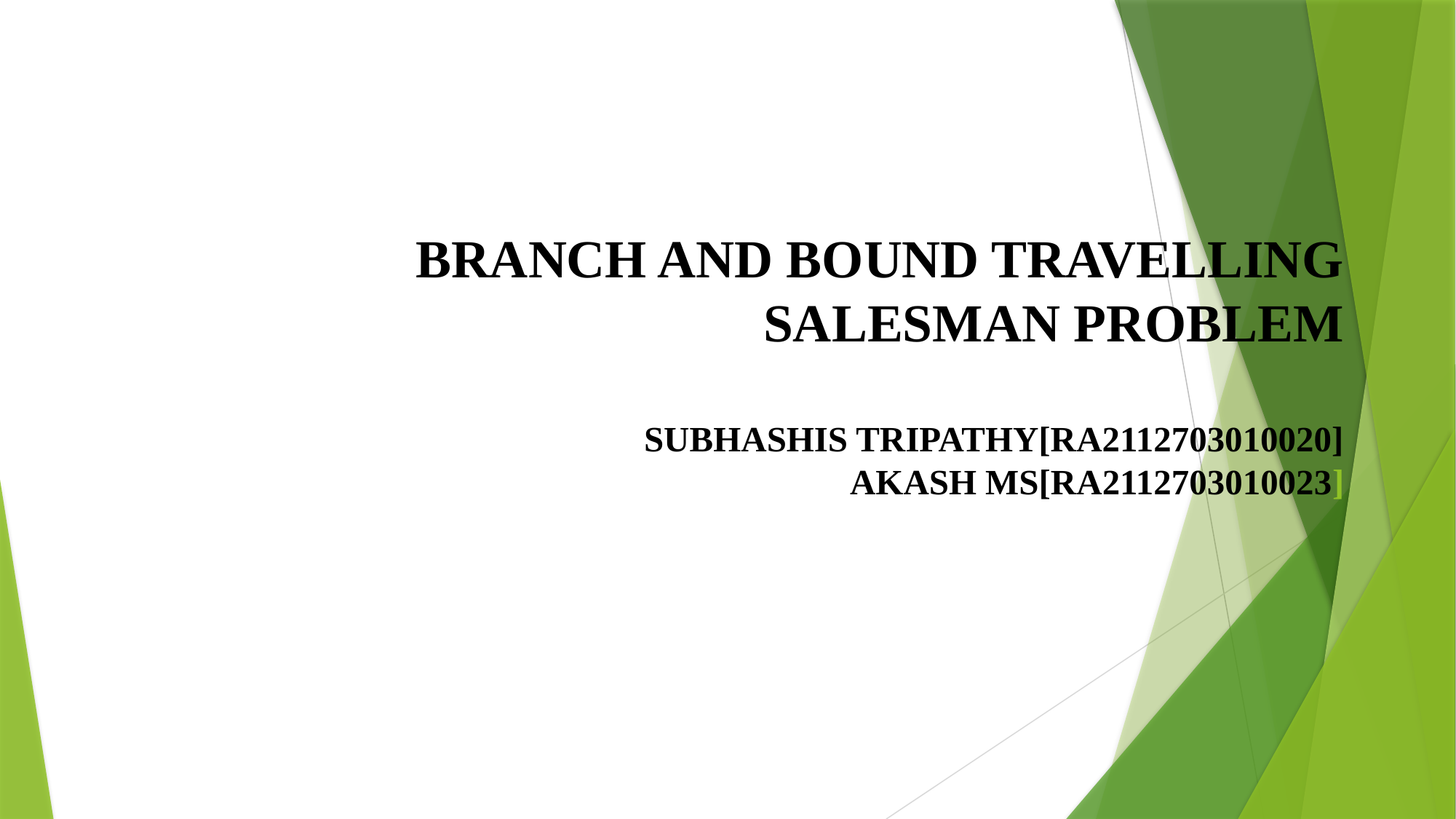

# BRANCH AND BOUND TRAVELLING SALESMAN PROBLEM SUBHASHIS TRIPATHY[RA2112703010020] AKASH MS[RA2112703010023]